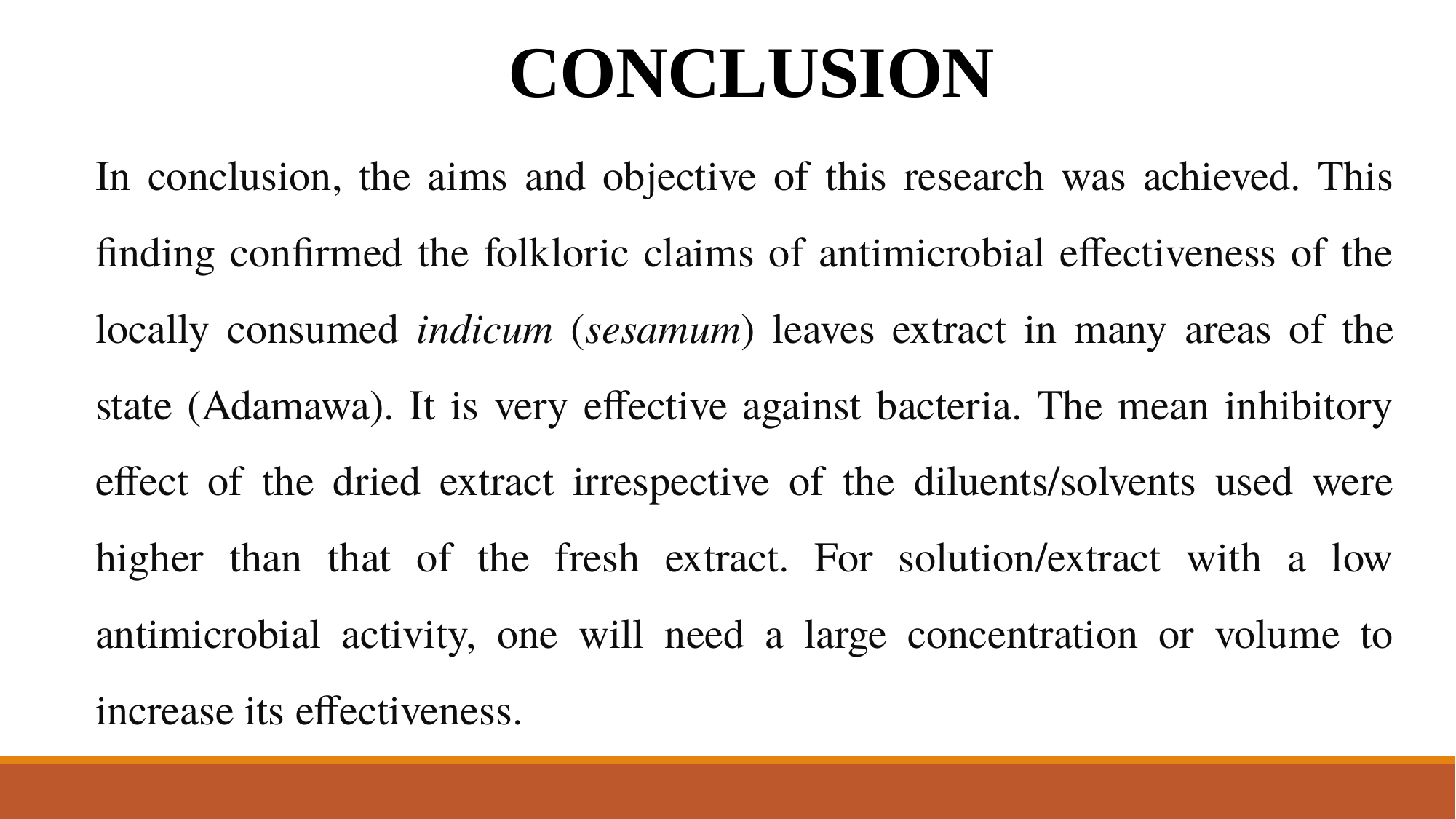

# CONCLUSION
In conclusion, the aims and objective of this research was achieved. This finding confirmed the folkloric claims of antimicrobial effectiveness of the locally consumed indicum (sesamum) leaves extract in many areas of the state (Adamawa). It is very effective against bacteria. The mean inhibitory effect of the dried extract irrespective of the diluents/solvents used were higher than that of the fresh extract. For solution/extract with a low antimicrobial activity, one will need a large concentration or volume to increase its effectiveness.